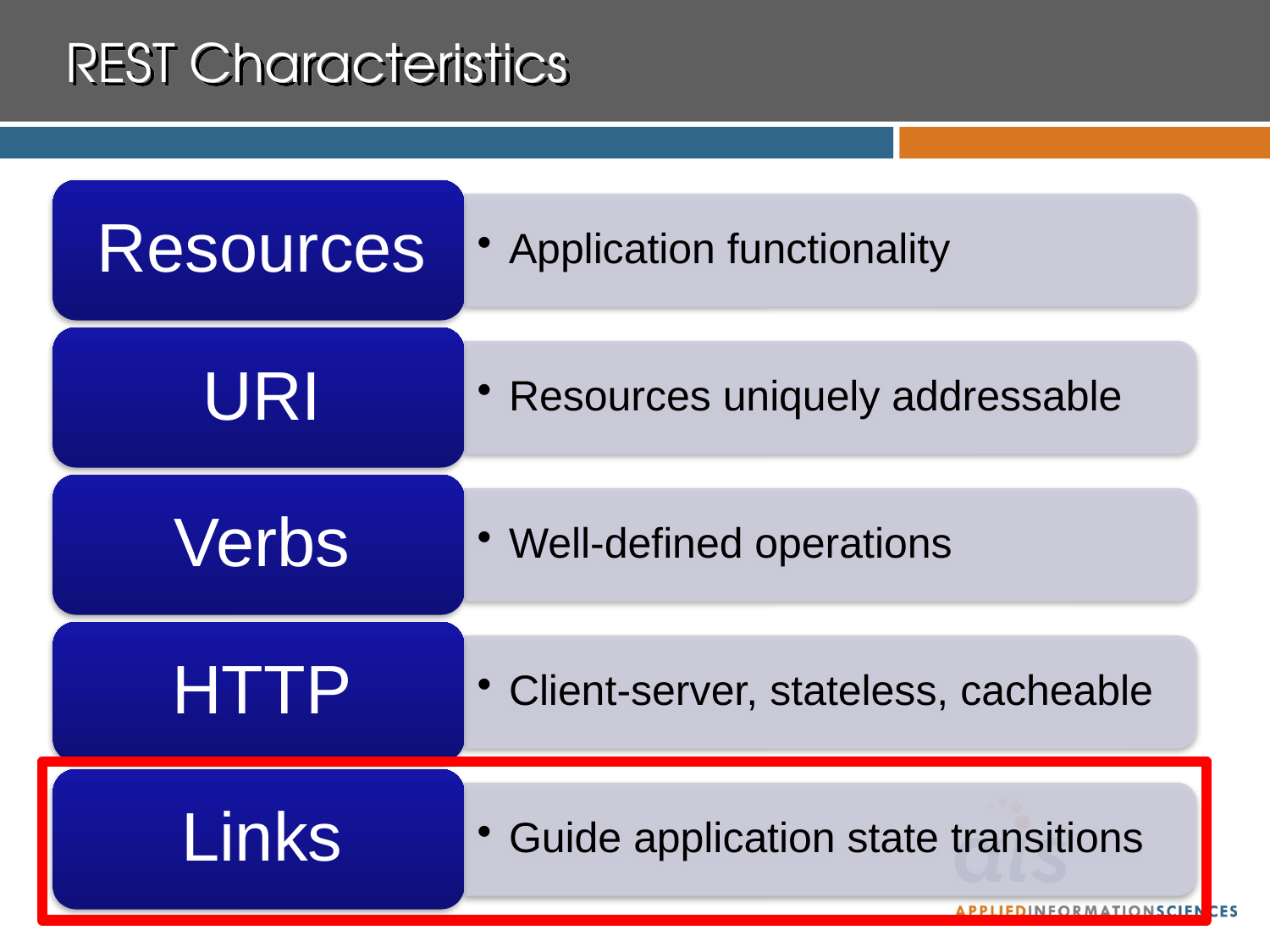

# REST Characteristics
Application functionality
Resources
Resources uniquely addressable
URI
Well-defined operations
Verbs
Client-server, stateless, cacheable
HTTP
Guide application state transitions
Links